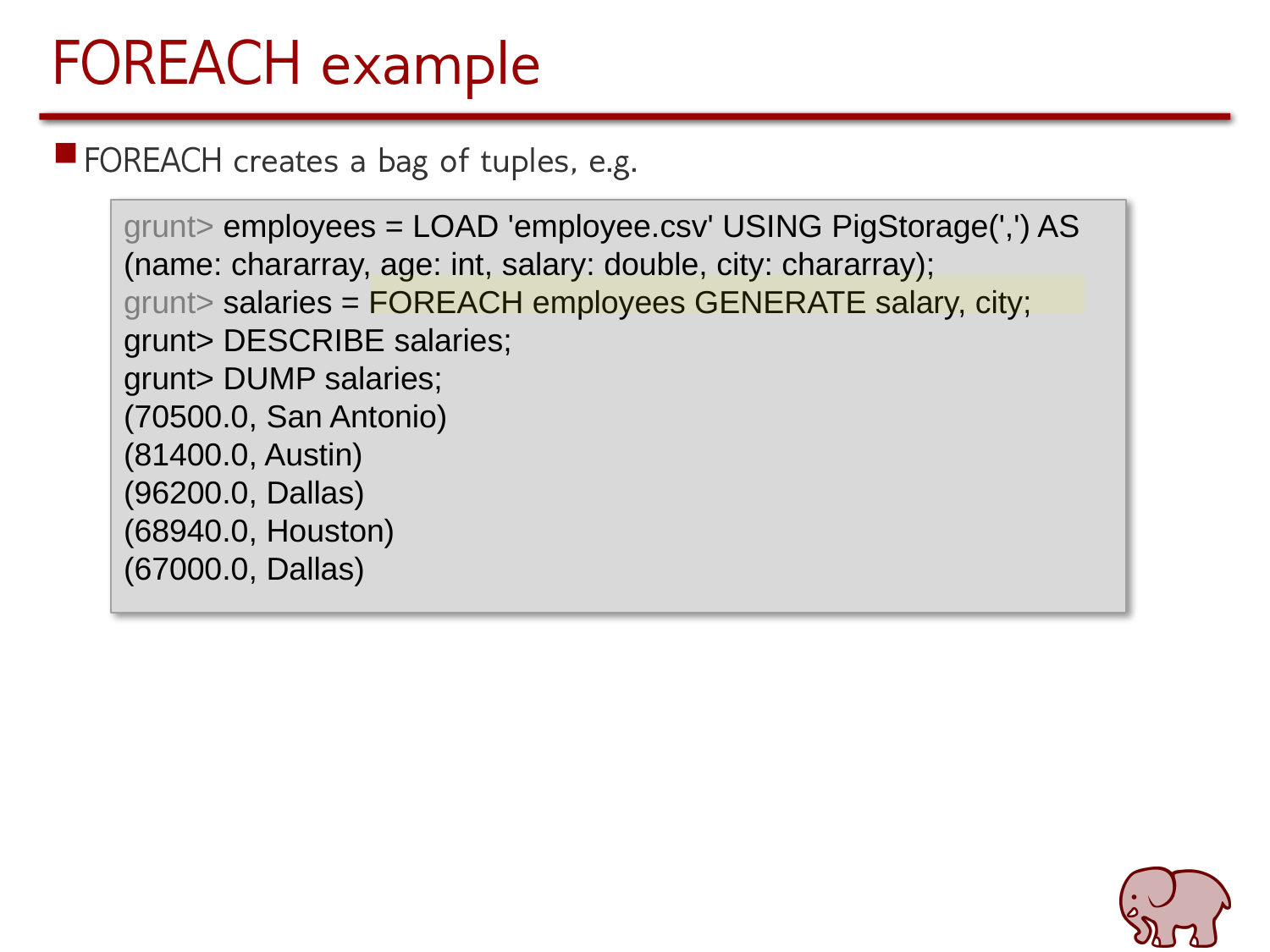

# FOREACH example
FOREACH creates a bag of tuples, e.g.
grunt> employees = LOAD 'employee.csv' USING PigStorage(',') AS (name: chararray, age: int, salary: double, city: chararray);
grunt> salaries = FOREACH employees GENERATE salary, city;
grunt> DESCRIBE salaries;
grunt> DUMP salaries;
(70500.0, San Antonio)
(81400.0, Austin)
(96200.0, Dallas)
(68940.0, Houston)
(67000.0, Dallas)